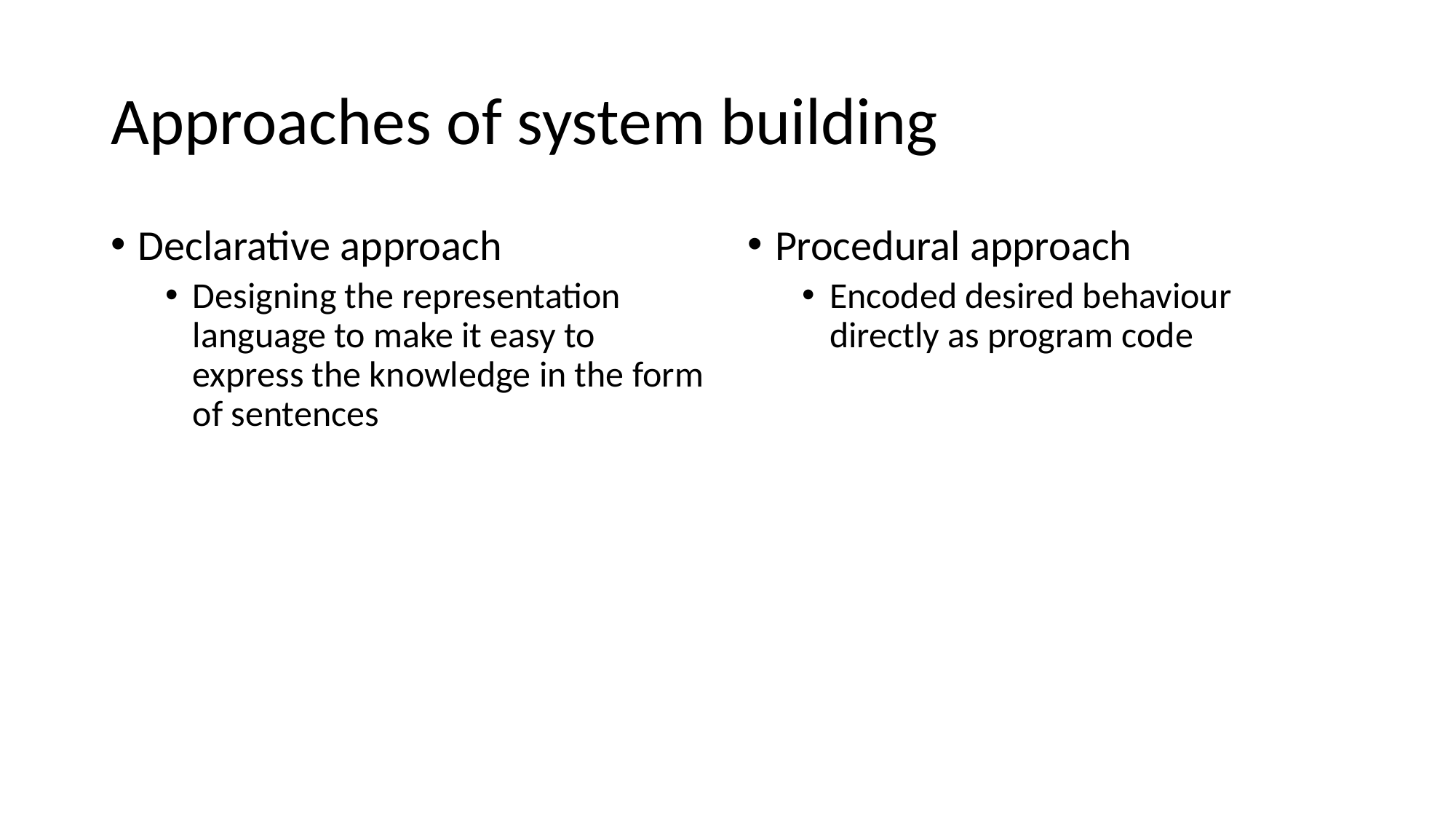

# Approaches of system building
Declarative approach
Designing the representation language to make it easy to express the knowledge in the form of sentences
Procedural approach
Encoded desired behaviour directly as program code